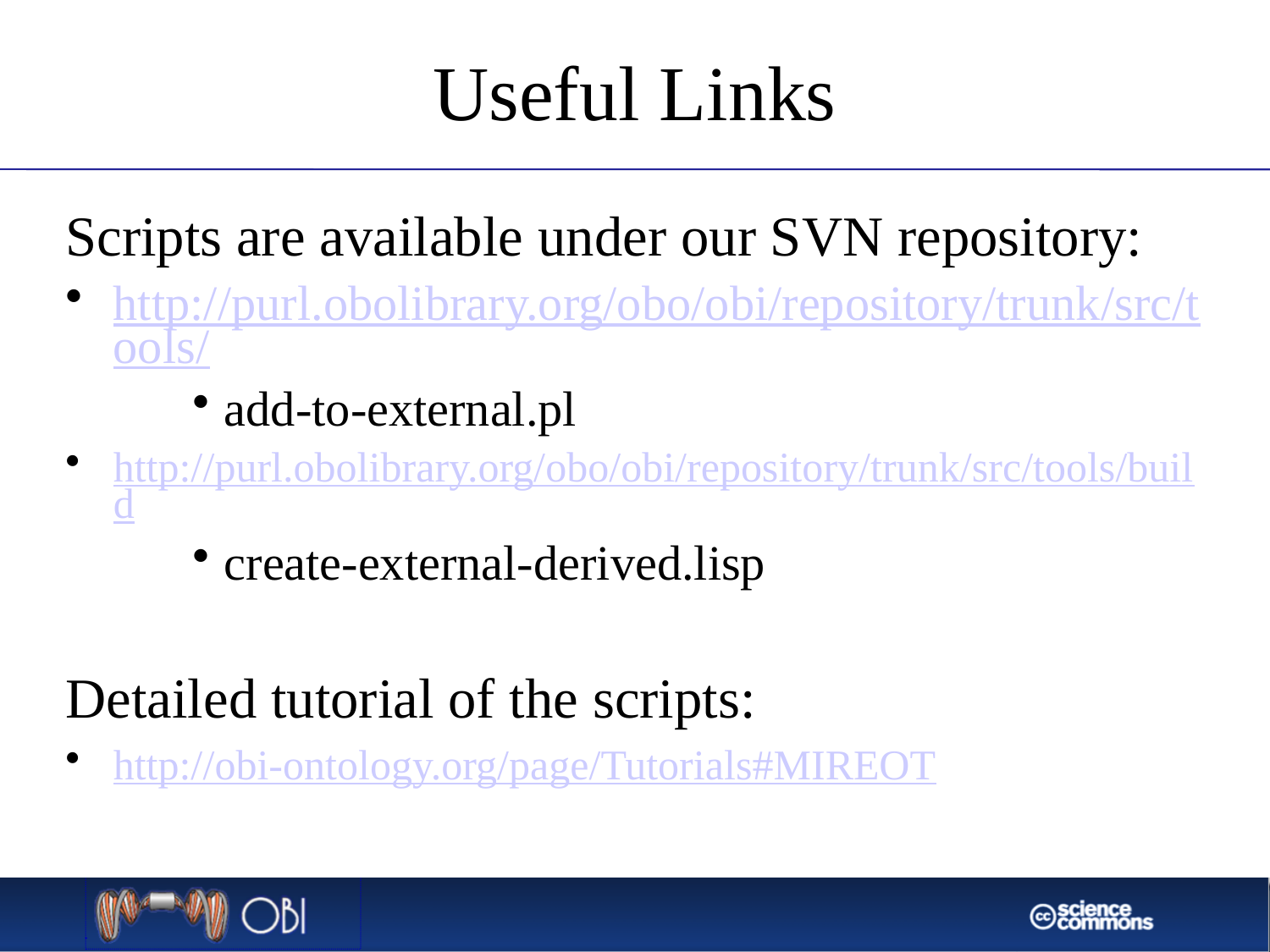

# Useful Links
Scripts are available under our SVN repository:
http://purl.obolibrary.org/obo/obi/repository/trunk/src/tools/
add-to-external.pl
http://purl.obolibrary.org/obo/obi/repository/trunk/src/tools/build
create-external-derived.lisp

Detailed tutorial of the scripts:
http://obi-ontology.org/page/Tutorials#MIREOT